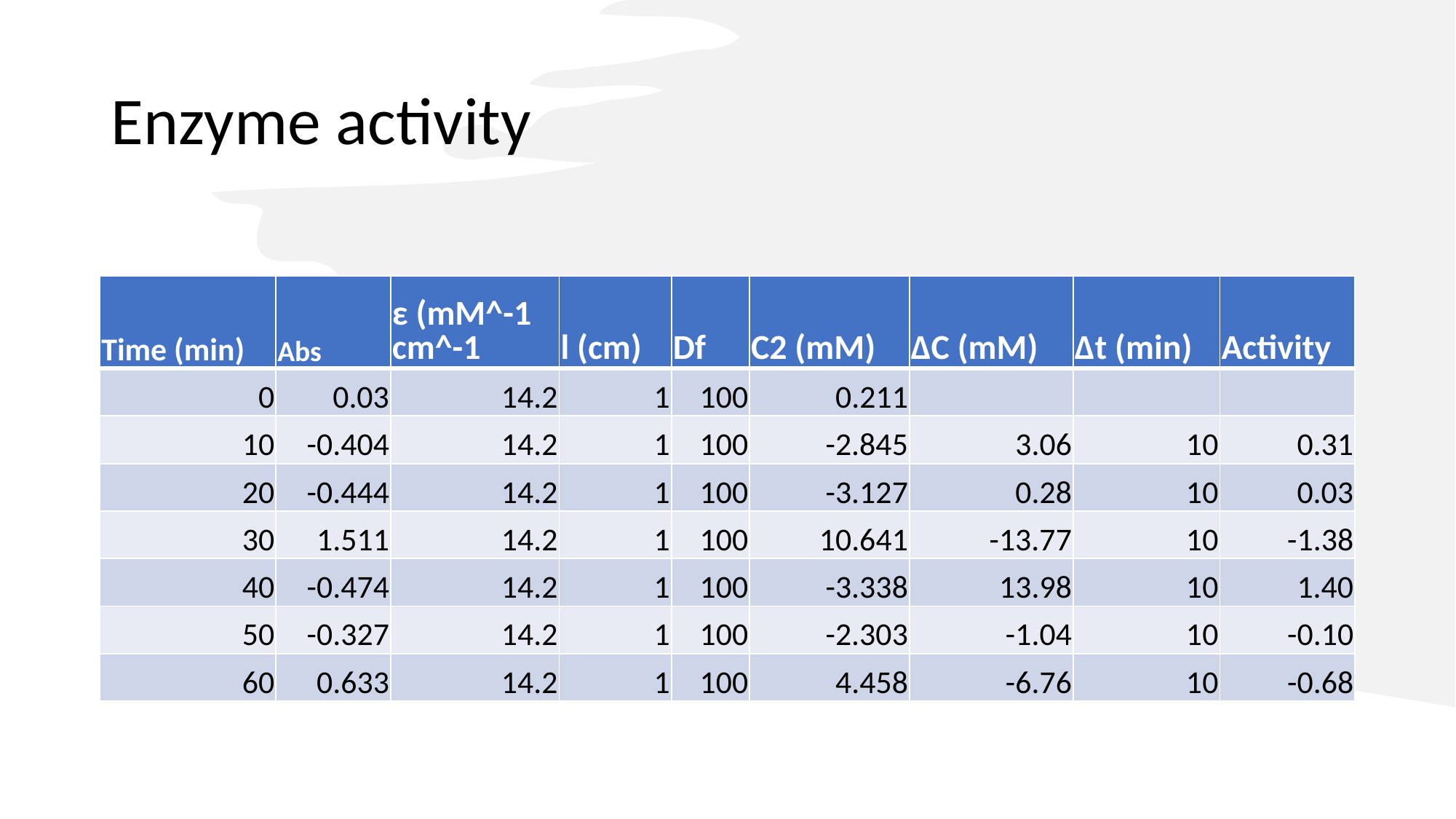

# Enzyme activity
| Time (min) | Abs | ε (mM^-1 cm^-1 | l (cm) | Df | C2 (mM) | ΔC (mM) | Δt (min) | Activity |
| --- | --- | --- | --- | --- | --- | --- | --- | --- |
| 0 | 0.03 | 14.2 | 1 | 100 | 0.211 |  |  |  |
| 10 | -0.404 | 14.2 | 1 | 100 | -2.845 | 3.06 | 10 | 0.31 |
| 20 | -0.444 | 14.2 | 1 | 100 | -3.127 | 0.28 | 10 | 0.03 |
| 30 | 1.511 | 14.2 | 1 | 100 | 10.641 | -13.77 | 10 | -1.38 |
| 40 | -0.474 | 14.2 | 1 | 100 | -3.338 | 13.98 | 10 | 1.40 |
| 50 | -0.327 | 14.2 | 1 | 100 | -2.303 | -1.04 | 10 | -0.10 |
| 60 | 0.633 | 14.2 | 1 | 100 | 4.458 | -6.76 | 10 | -0.68 |